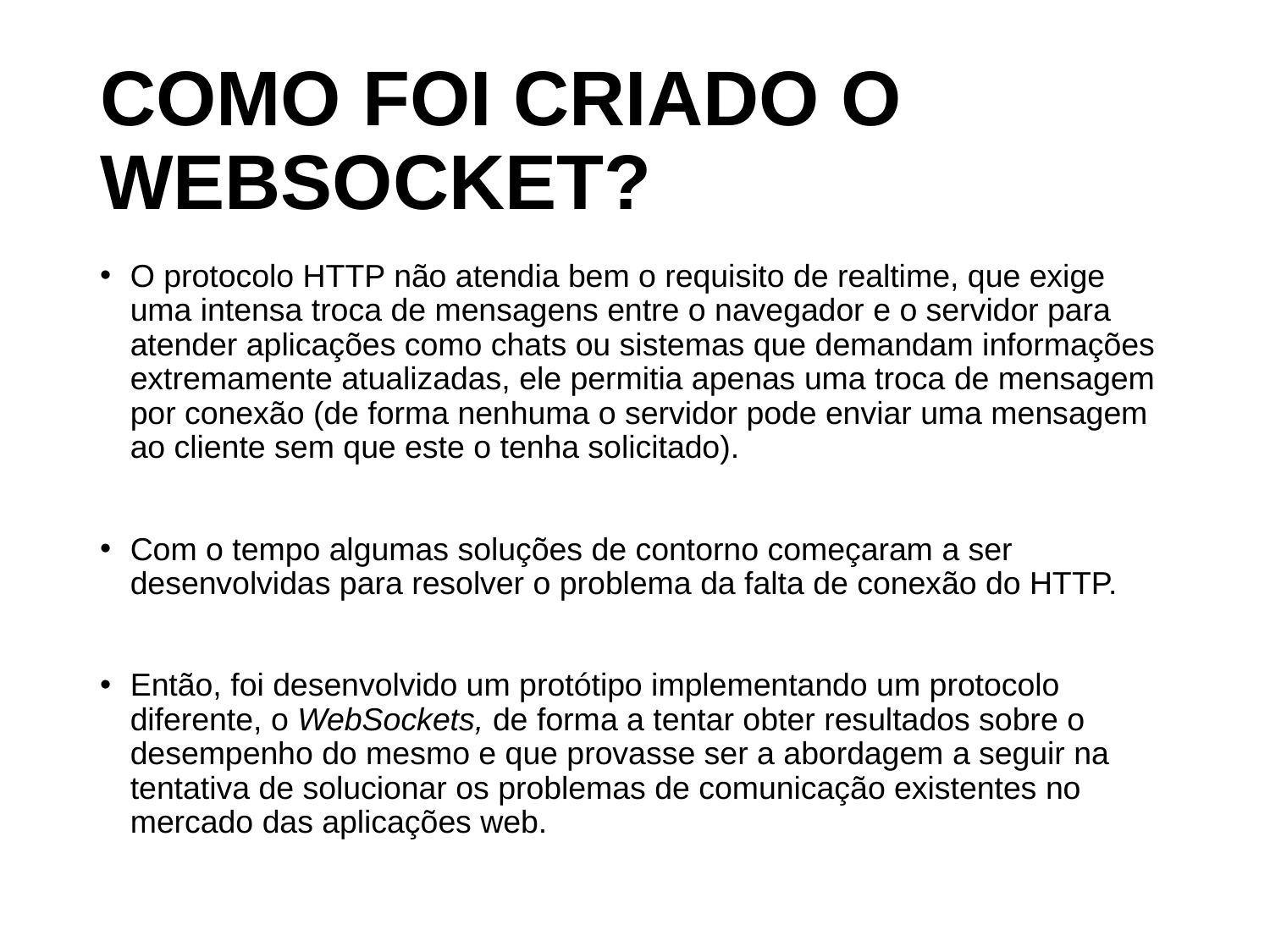

# COMO FOI CRIADO O WEBSOCKET?
O protocolo HTTP não atendia bem o requisito de realtime, que exige uma intensa troca de mensagens entre o navegador e o servidor para atender aplicações como chats ou sistemas que demandam informações extremamente atualizadas, ele permitia apenas uma troca de mensagem por conexão (de forma nenhuma o servidor pode enviar uma mensagem ao cliente sem que este o tenha solicitado).

Com o tempo algumas soluções de contorno começaram a ser desenvolvidas para resolver o problema da falta de conexão do HTTP.

Então, foi desenvolvido um protótipo implementando um protocolo diferente, o WebSockets, de forma a tentar obter resultados sobre o desempenho do mesmo e que provasse ser a abordagem a seguir na tentativa de solucionar os problemas de comunicação existentes no mercado das aplicações web.